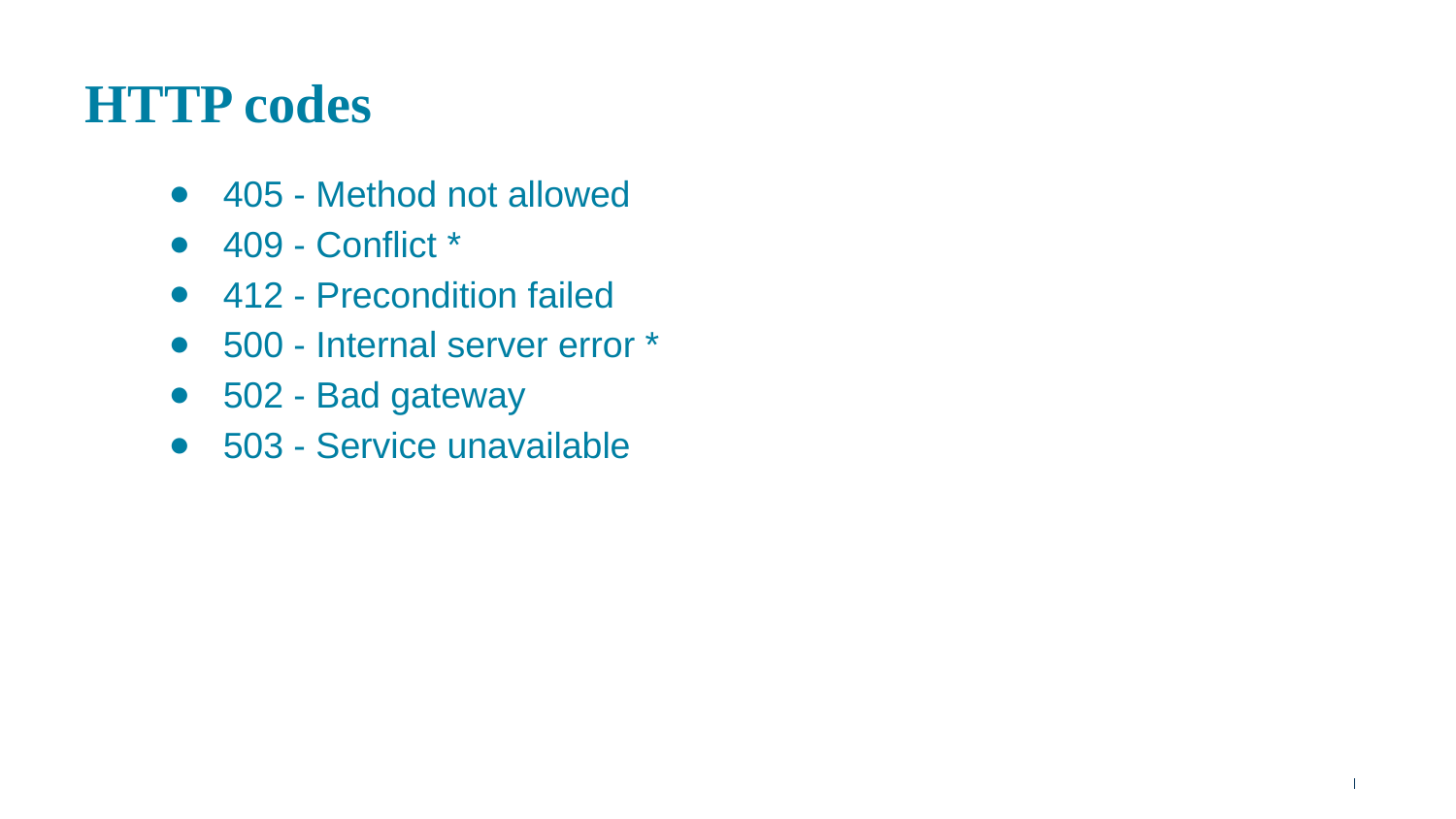

# HTTP codes
405 - Method not allowed
409 - Conflict *
412 - Precondition failed
500 - Internal server error *
502 - Bad gateway
503 - Service unavailable